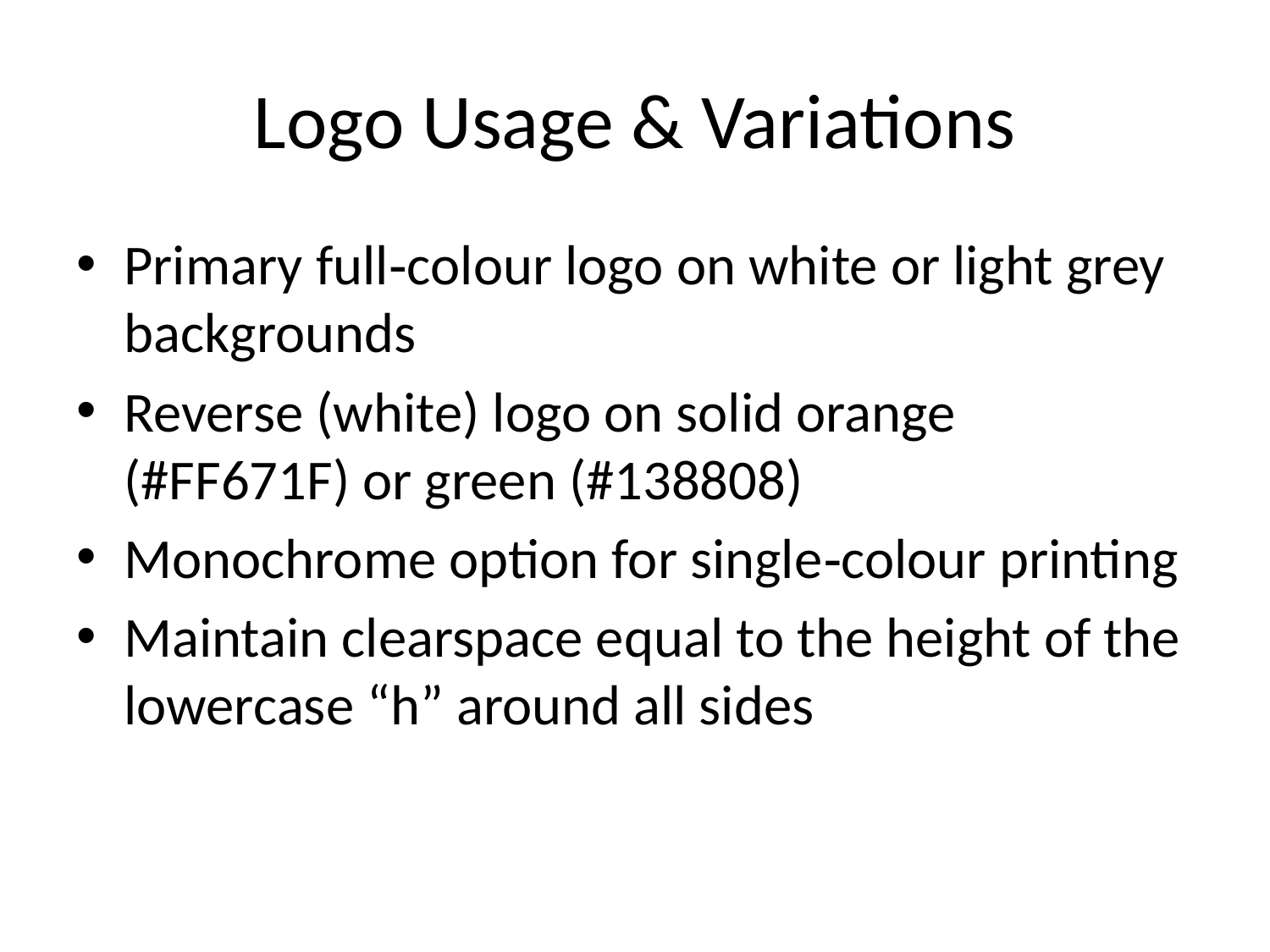

# Logo Usage & Variations
Primary full‑colour logo on white or light grey backgrounds
Reverse (white) logo on solid orange (#FF671F) or green (#138808)
Monochrome option for single‑colour printing
Maintain clearspace equal to the height of the lowercase “h” around all sides